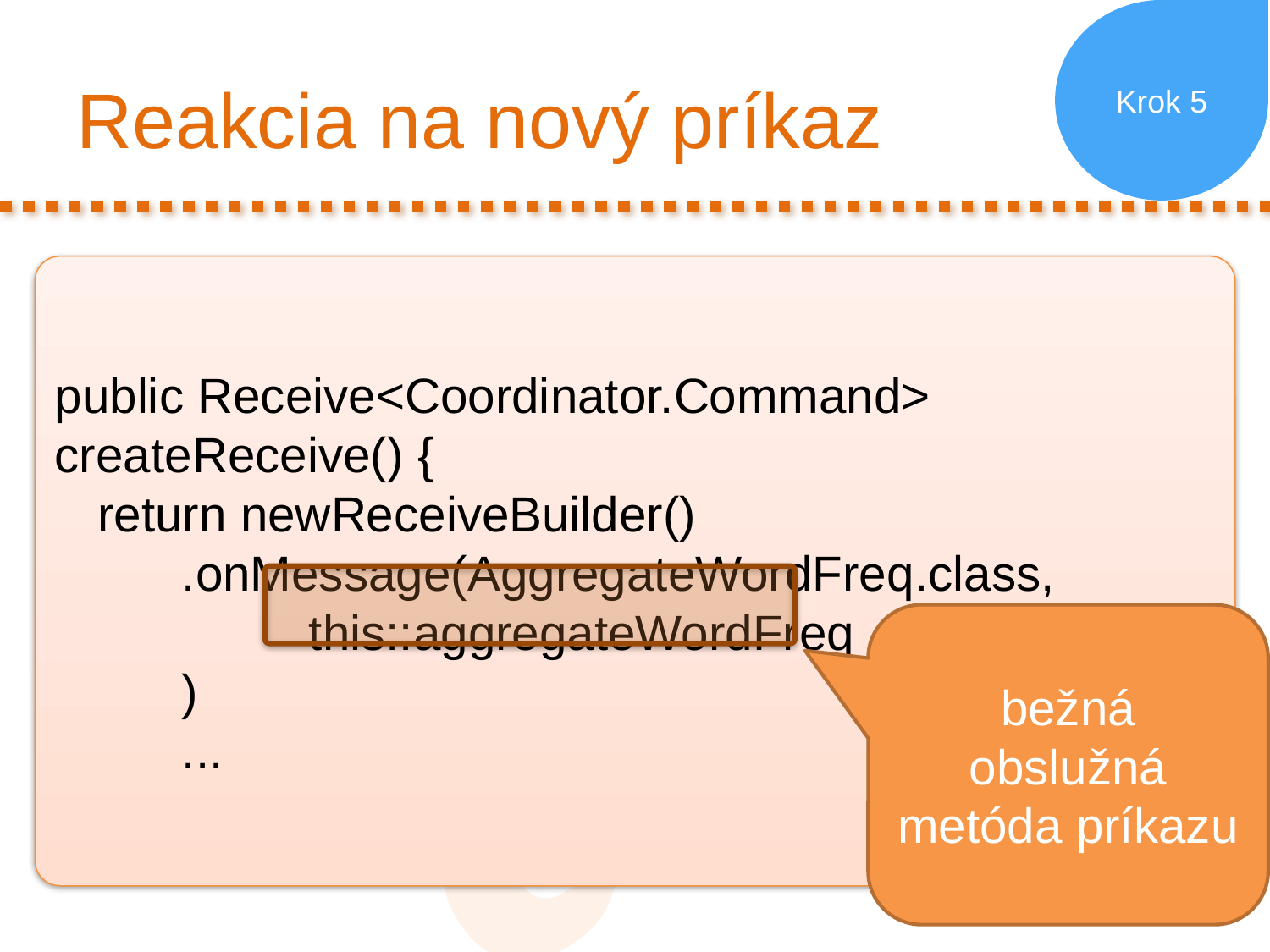

Krok 5
# Reakcia na nový príkaz
public Receive<Coordinator.Command> createReceive() {
	return newReceiveBuilder()
			.onMessage(AggregateWordFreq.class,
				this::aggregateWordFreq
			)
			...

bežná obslužná metóda príkazu